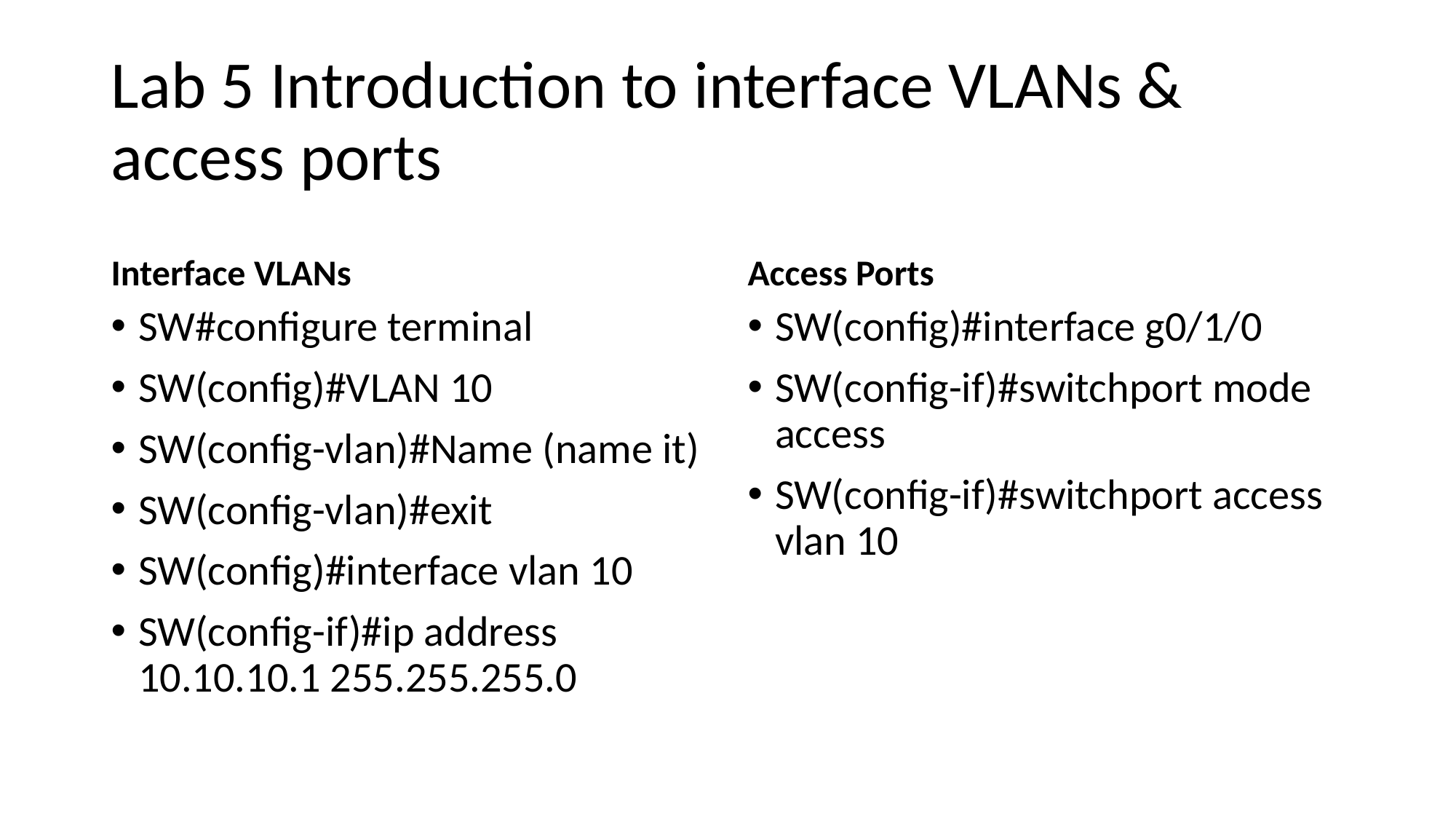

# Lab 5 Introduction to interface VLANs & access ports
Interface VLANs
Access Ports
SW#configure terminal
SW(config)#VLAN 10
SW(config-vlan)#Name (name it)
SW(config-vlan)#exit
SW(config)#interface vlan 10
SW(config-if)#ip address 10.10.10.1 255.255.255.0

SW(config)#interface g0/1/0
SW(config-if)#switchport mode access
SW(config-if)#switchport access vlan 10